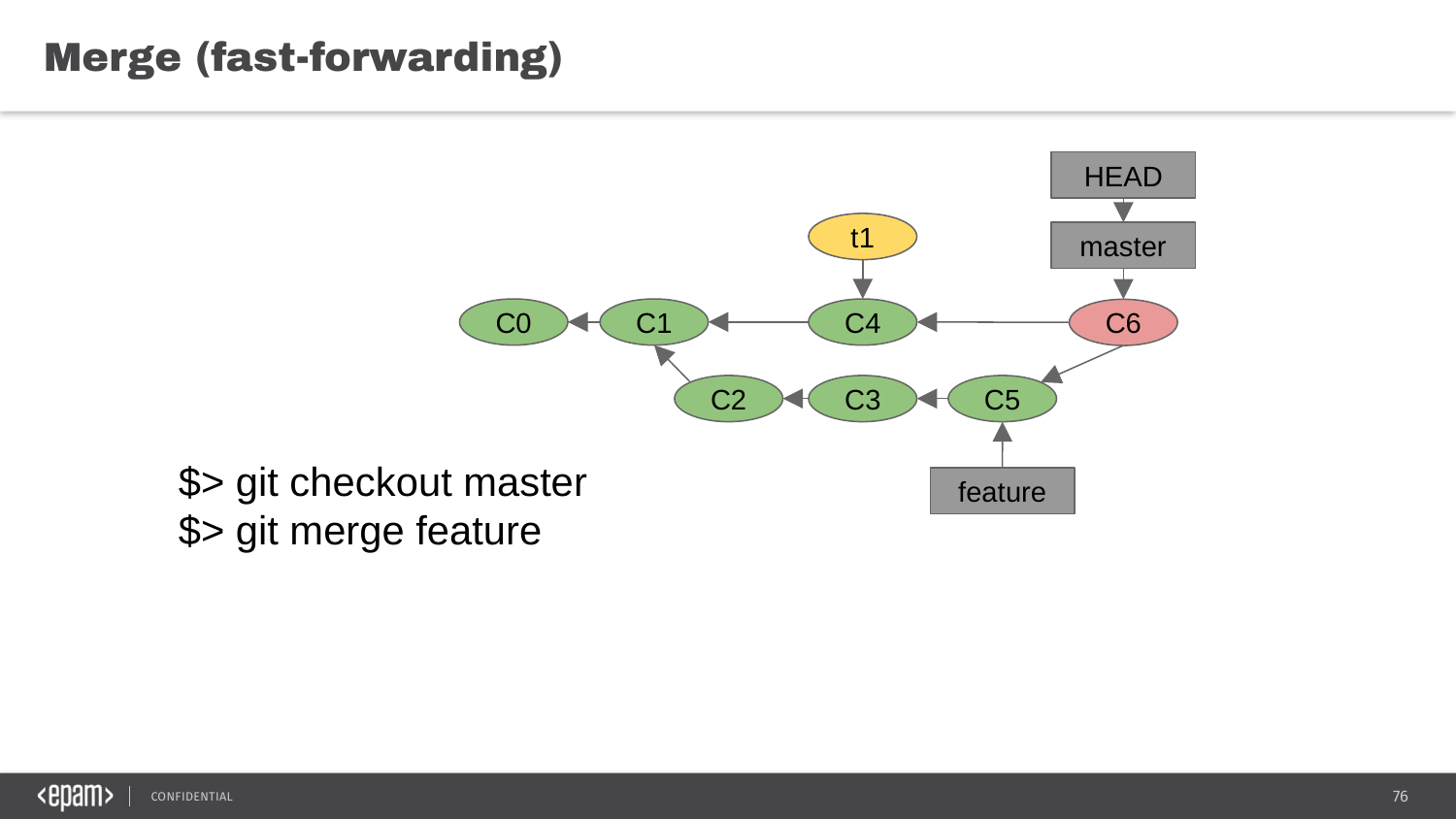

Merge (fast-forwarding)
HEAD
t1
master
С4
С0
С1
С6
С2
С3
С5
$> git checkout master
$> git merge feature

feature